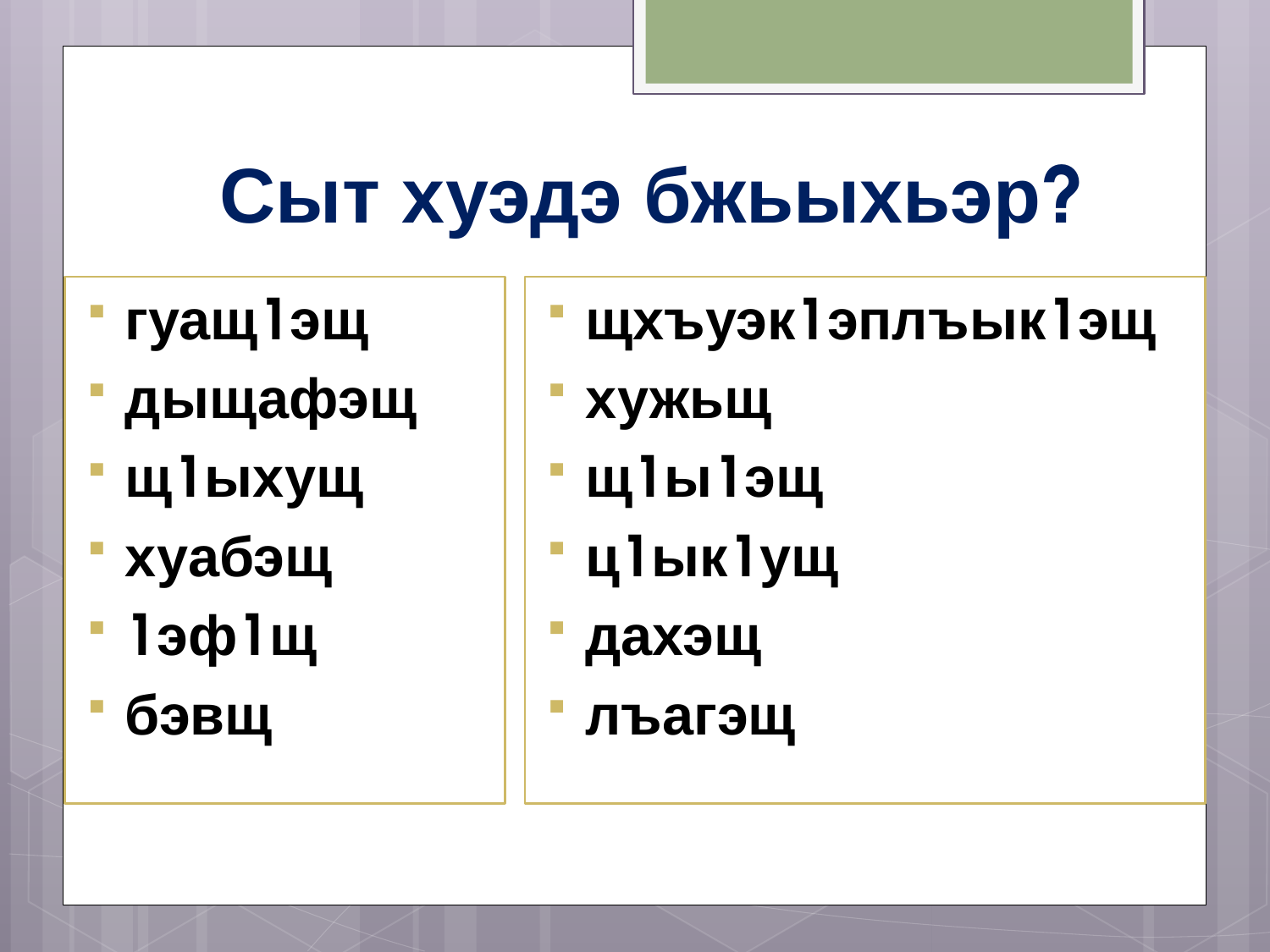

# Сыт хуэдэ бжьыхьэр?
гуащ1эщ
дыщафэщ
щ1ыхущ
хуабэщ
1эф1щ
бэвщ
щхъуэк1эплъык1эщ
хужьщ
щ1ы1эщ
ц1ык1ущ
дахэщ
лъагэщ